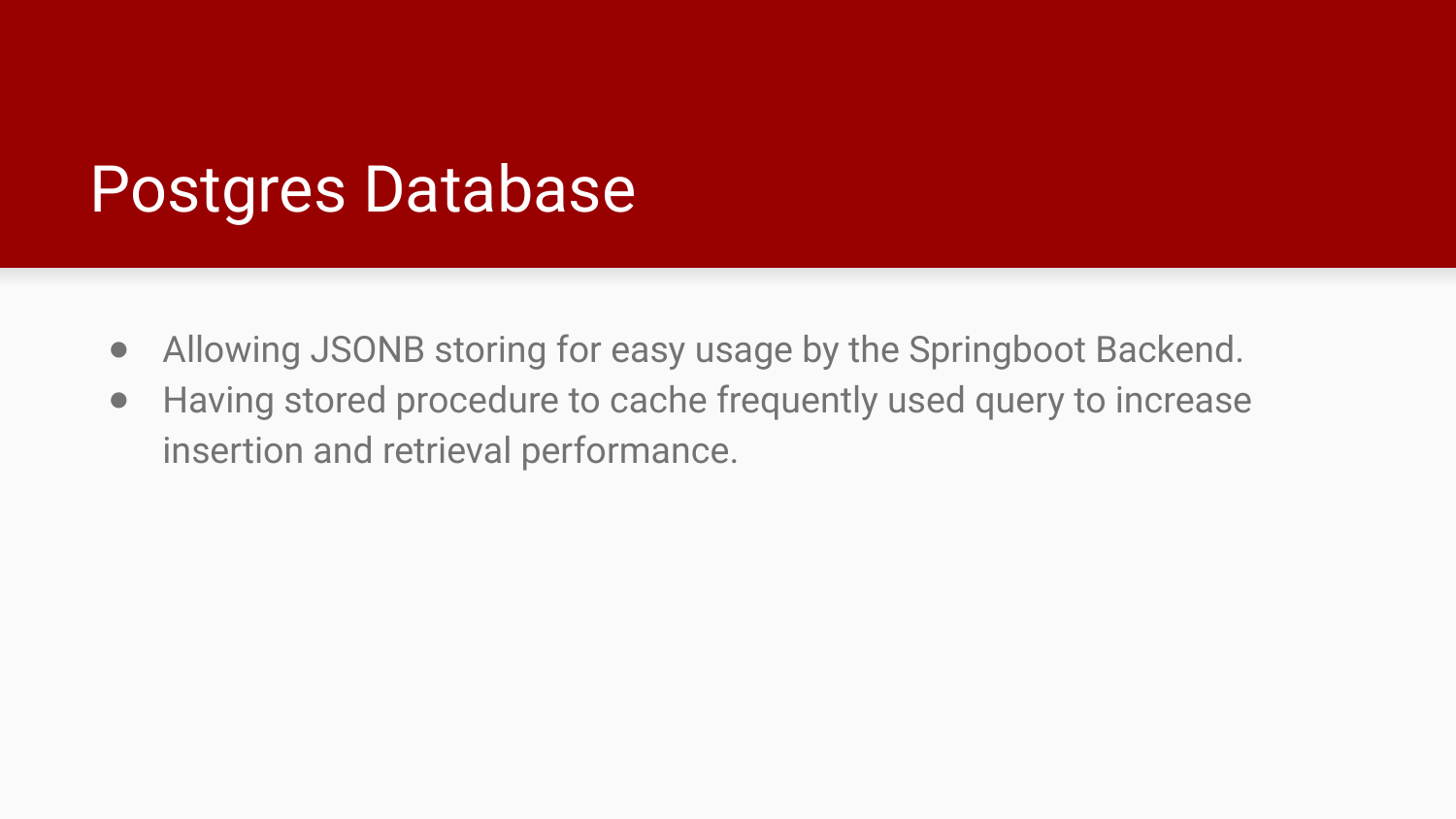

# Postgres Database
Allowing JSONB storing for easy usage by the Springboot Backend.
Having stored procedure to cache frequently used query to increase insertion and retrieval performance.